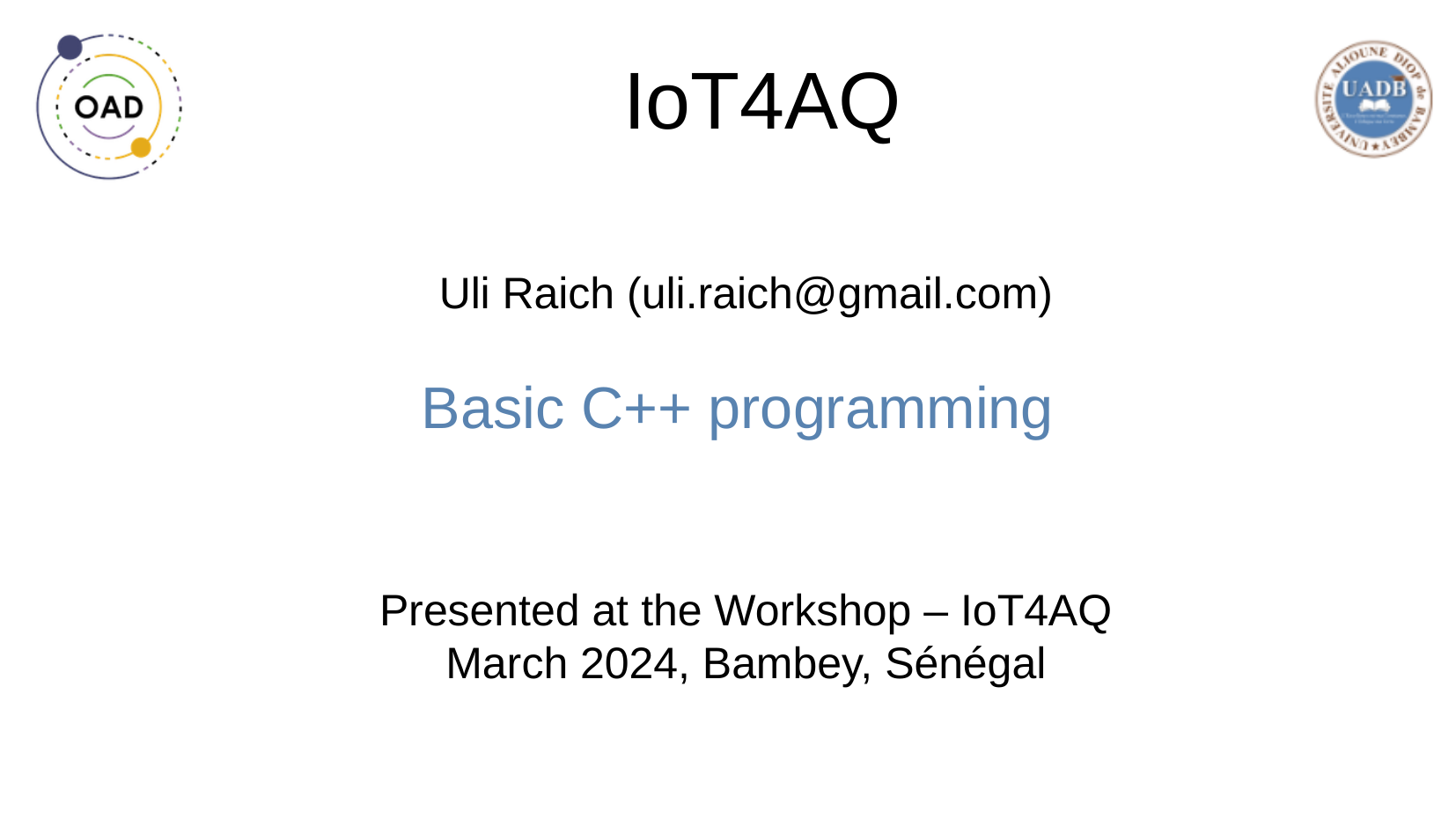

# IoT4AQ
Uli Raich (uli.raich@gmail.com)

Basic C++ programming
Presented at the Workshop – IoT4AQ
March 2024, Bambey, Sénégal